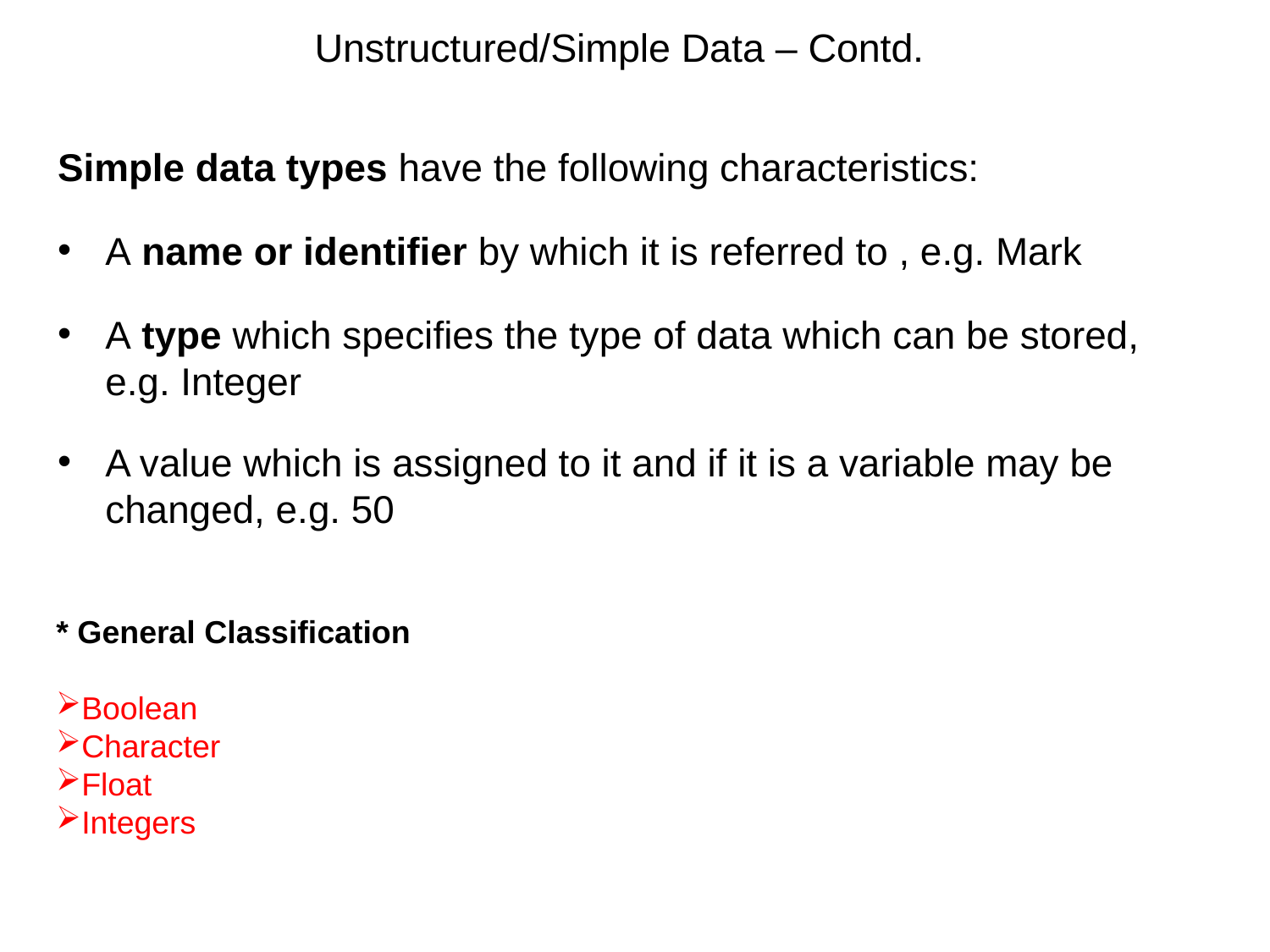

# Unstructured/Simple Data – Contd.
Simple data types have the following characteristics:

A name or identifier by which it is referred to , e.g. Mark

A type which specifies the type of data which can be stored, e.g. Integer

A value which is assigned to it and if it is a variable may be changed, e.g. 50

* General Classification

Boolean
Character
Float
Integers